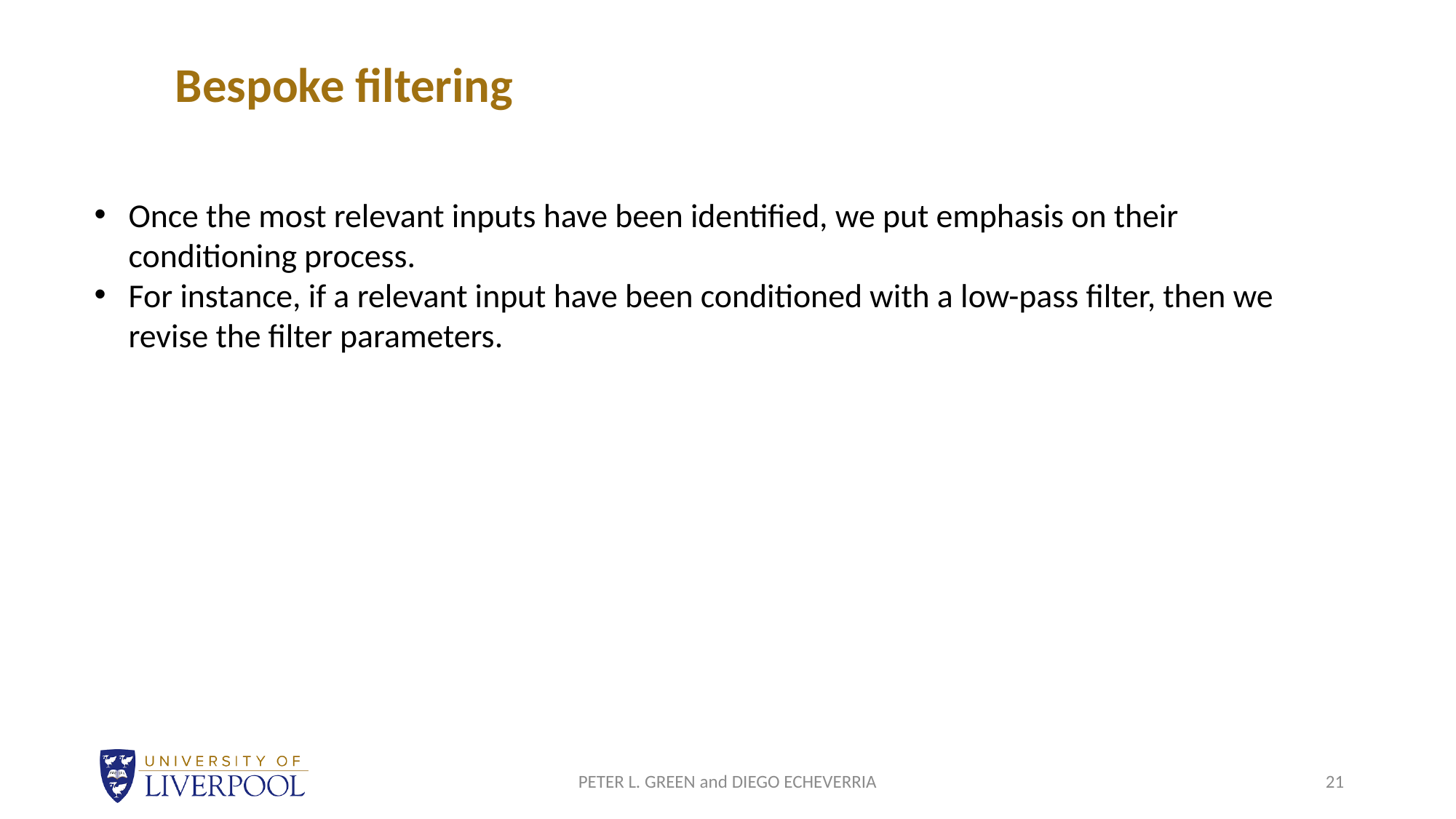

Bespoke filtering

Once the most relevant inputs have been identified, we put emphasis on their conditioning process.
For instance, if a relevant input have been conditioned with a low-pass filter, then we revise the filter parameters.
PETER L. GREEN and DIEGO ECHEVERRIA
21